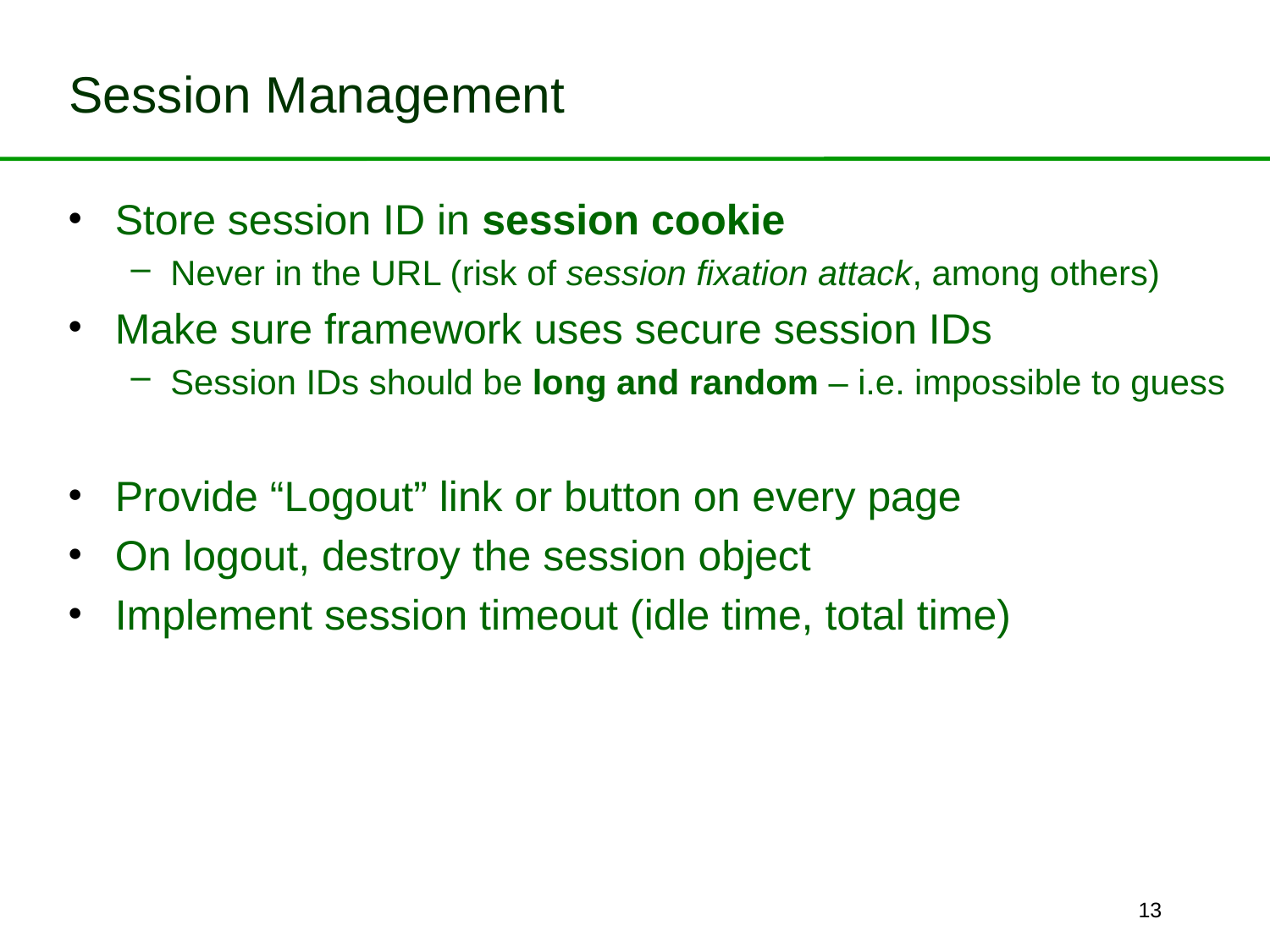

# Session Management
Store session ID in session cookie
Never in the URL (risk of session fixation attack, among others)
Make sure framework uses secure session IDs
Session IDs should be long and random – i.e. impossible to guess

Provide “Logout” link or button on every page
On logout, destroy the session object
Implement session timeout (idle time, total time)

13